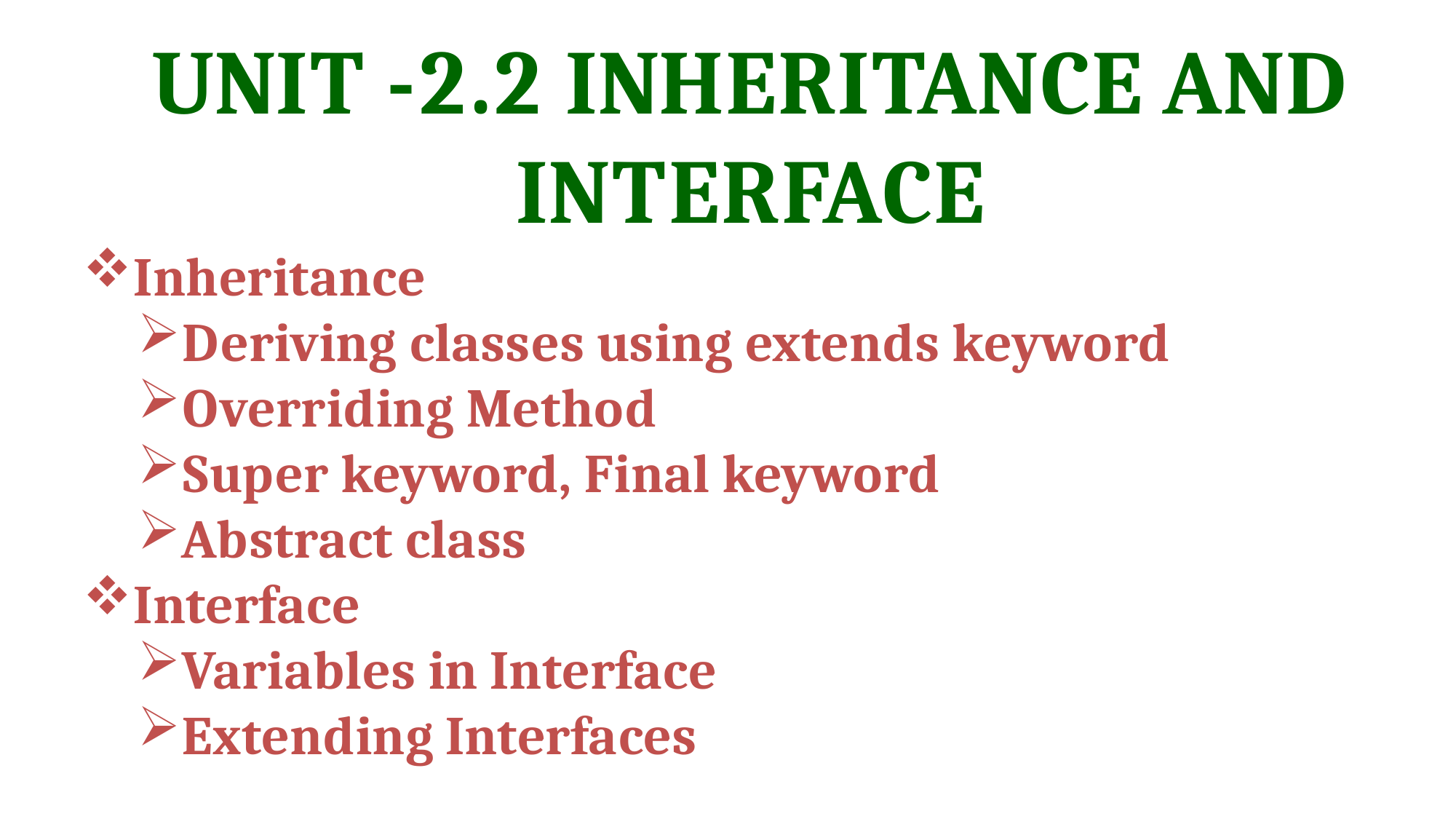

# UNIT -2.2 INHERITANCE AND INTERFACE
Inheritance
Deriving classes using extends keyword
Overriding Method
Super keyword, Final keyword
Abstract class
Interface
Variables in Interface
Extending Interfaces